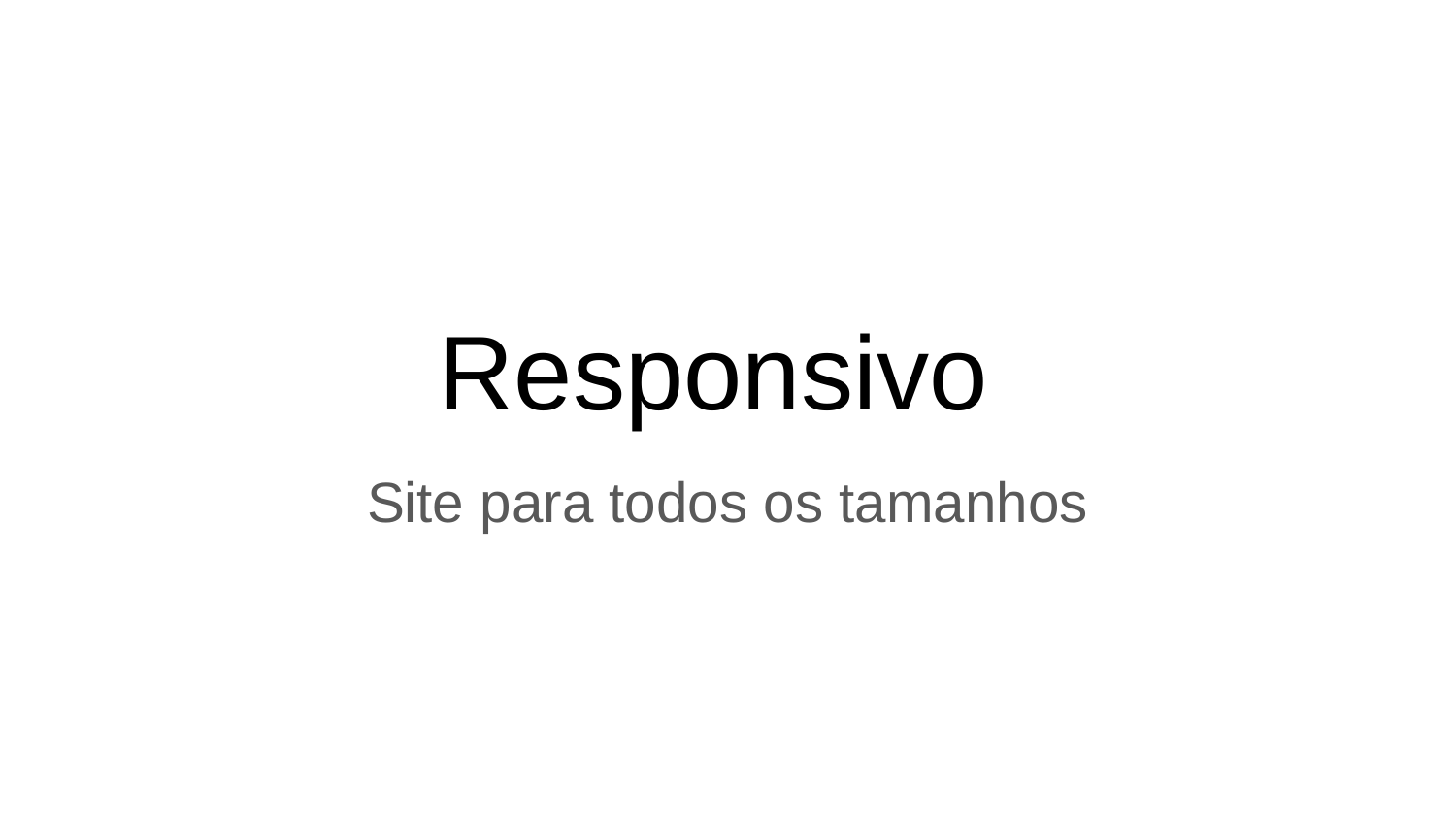

# Responsivo
Site para todos os tamanhos